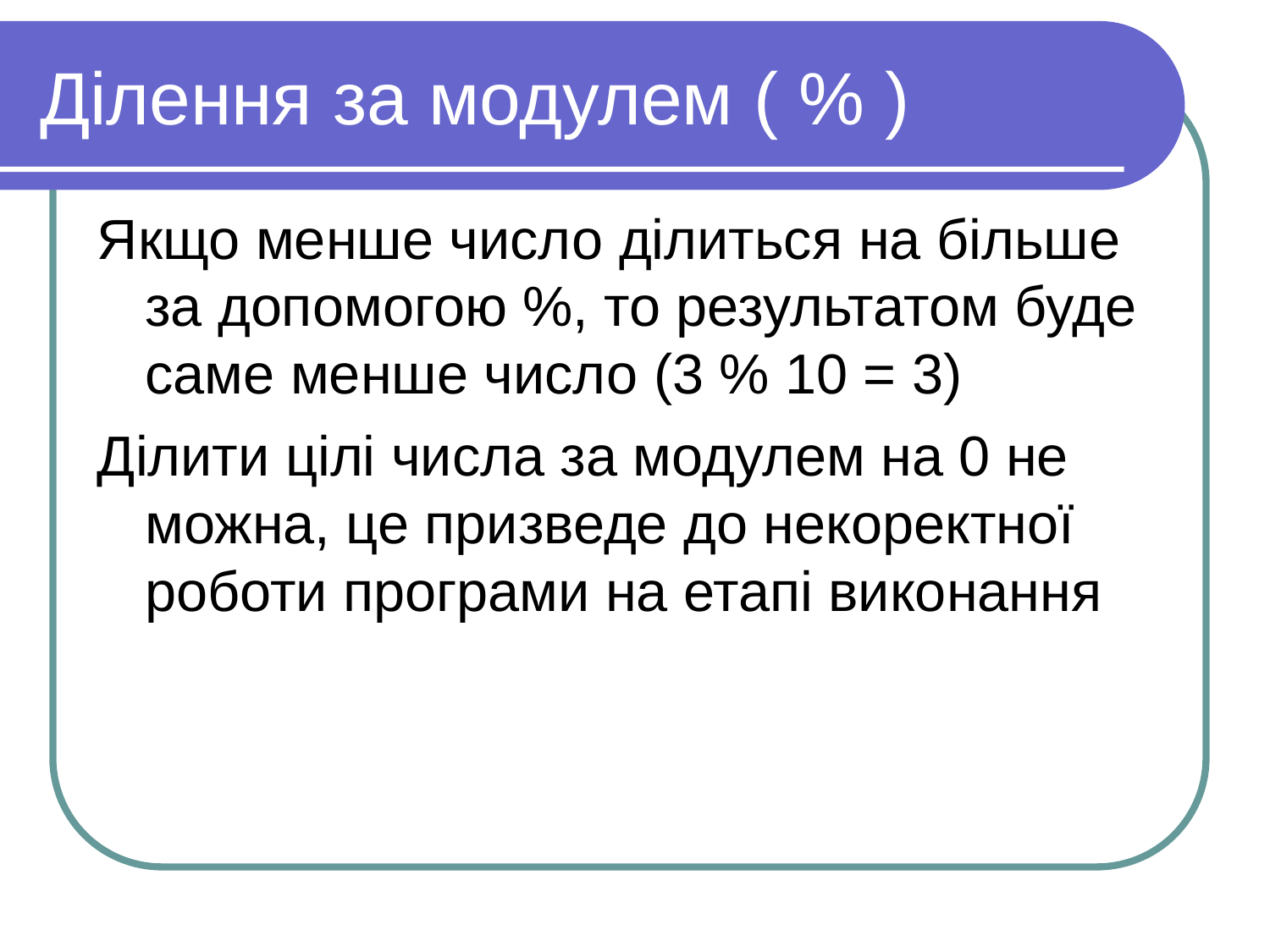

# Ділення за модулем ( % )
Якщо менше число ділиться на більше за допомогою %, то результатом буде саме менше число (3 % 10 = 3)
Ділити цілі числа за модулем на 0 не можна, це призведе до некоректної роботи програми на етапі виконання